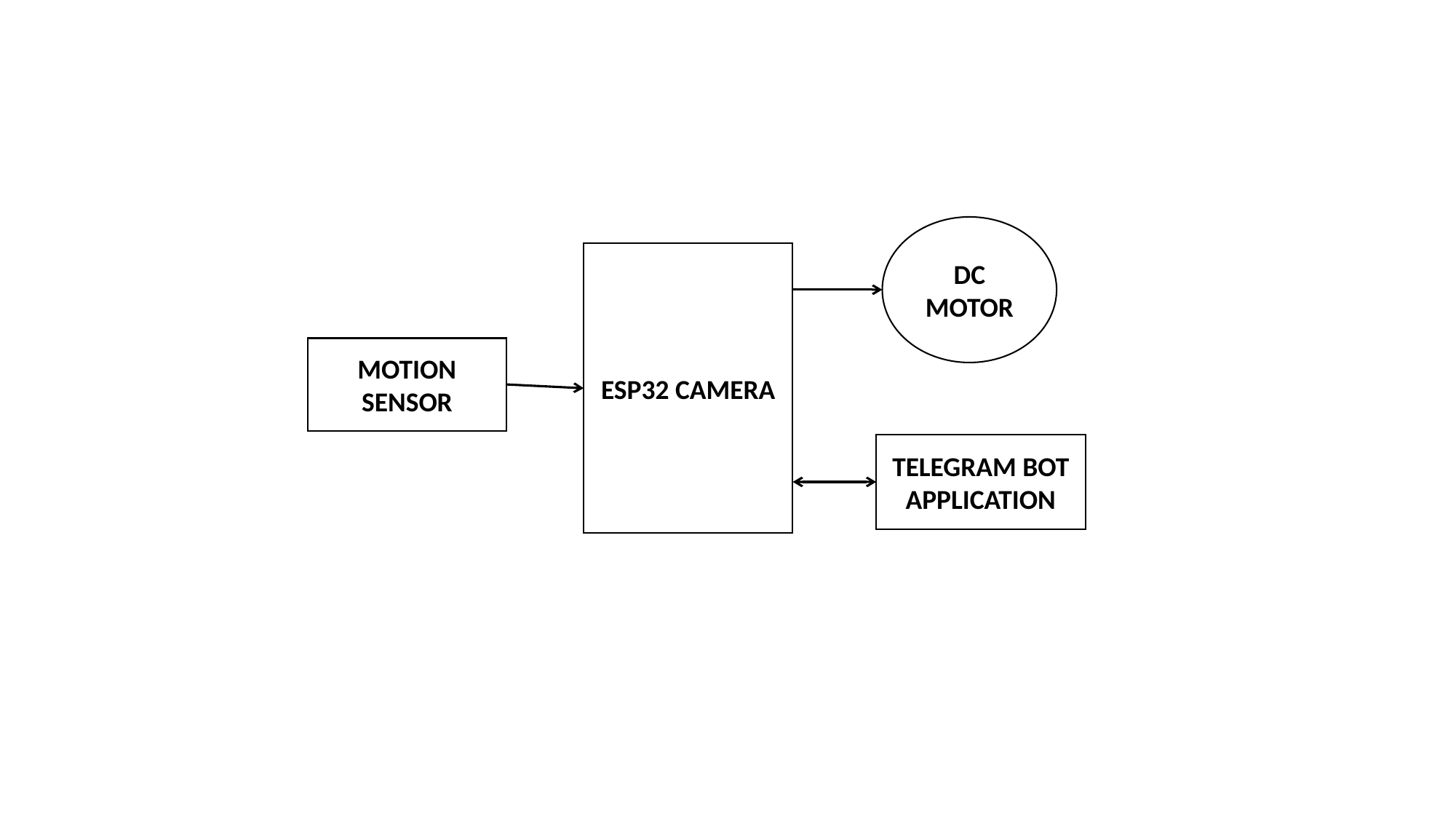

DC MOTOR
ESP32 CAMERA
MOTION SENSOR
TELEGRAM BOT
APPLICATION